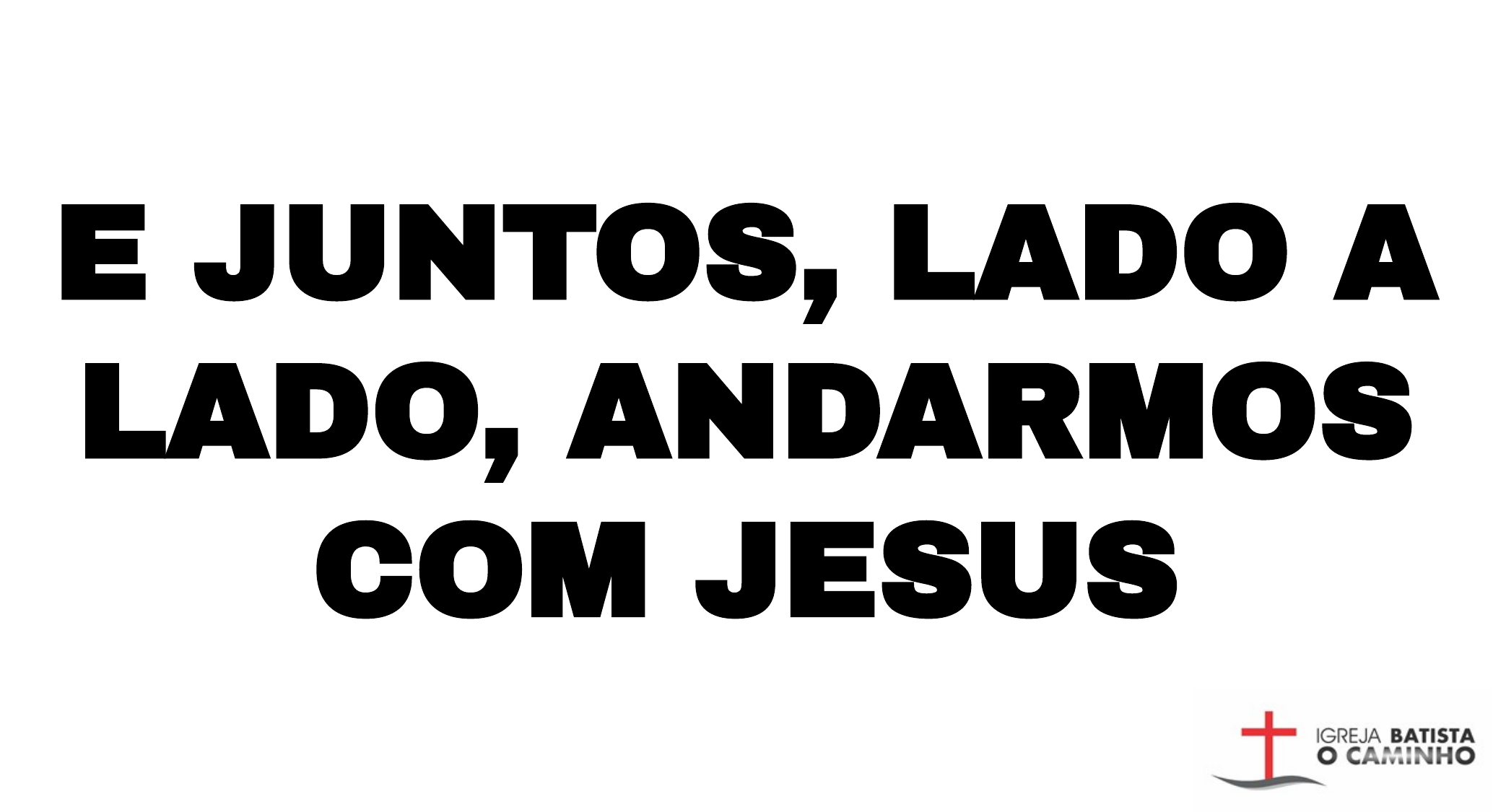

E JUNTOS, LADO A LADO, ANDARMOS COM JESUS